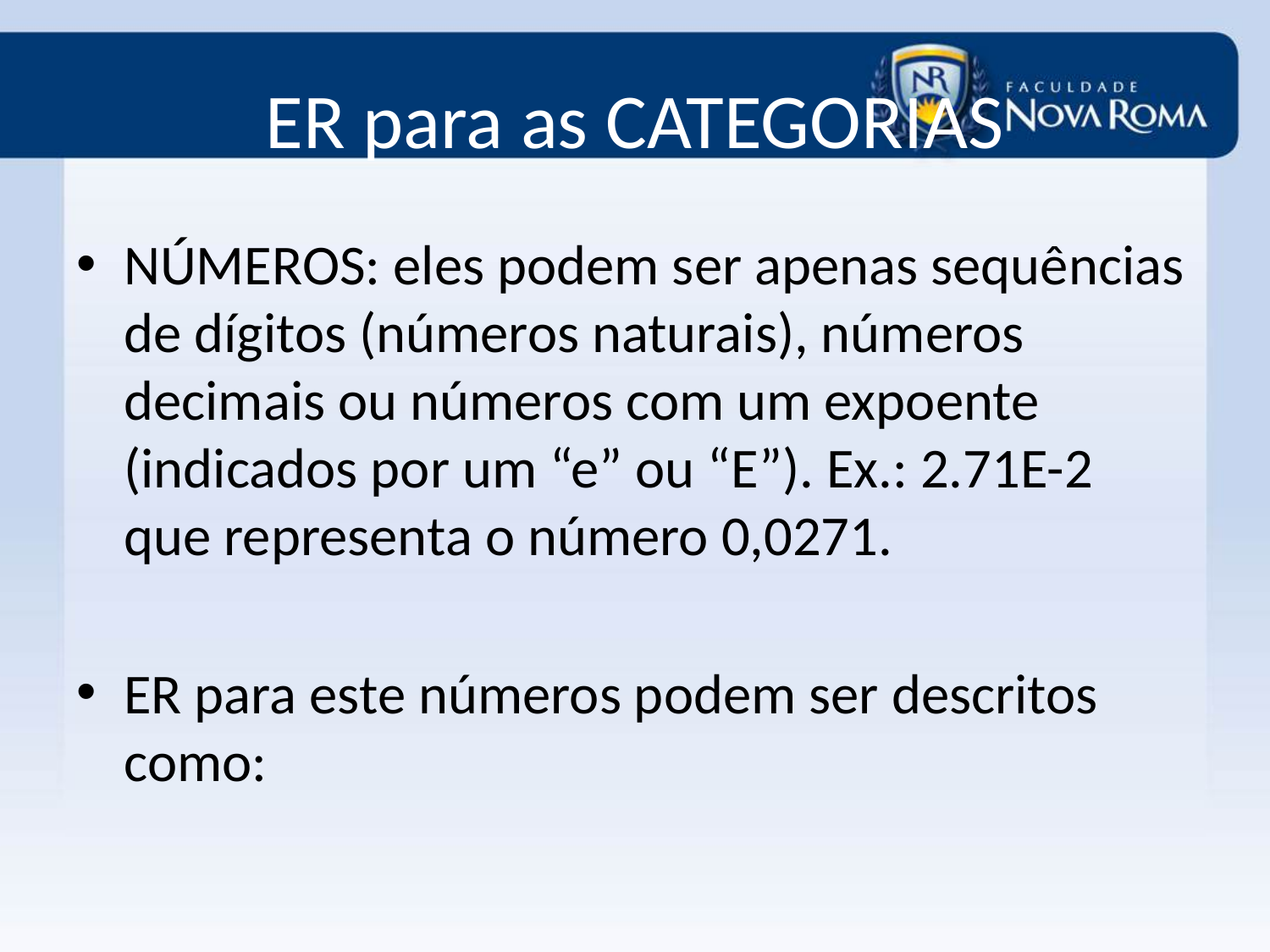

# ER para as CATEGORIAS
NÚMEROS: eles podem ser apenas sequências de dígitos (números naturais), números decimais ou números com um expoente (indicados por um “e” ou “E”). Ex.: 2.71E-2 que representa o número 0,0271.

ER para este números podem ser descritos como: